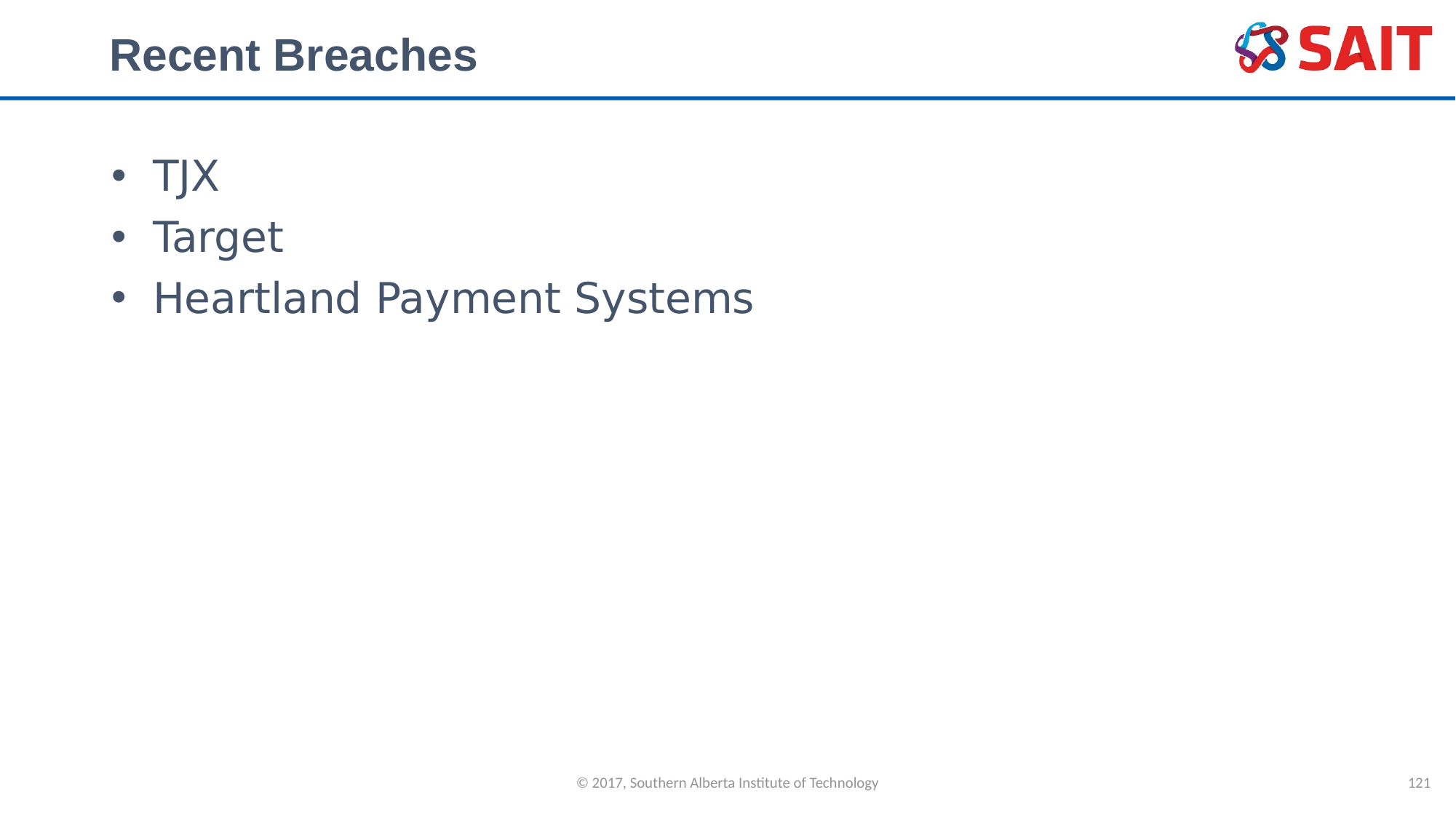

# Recent Breaches
TJX
Target
Heartland Payment Systems